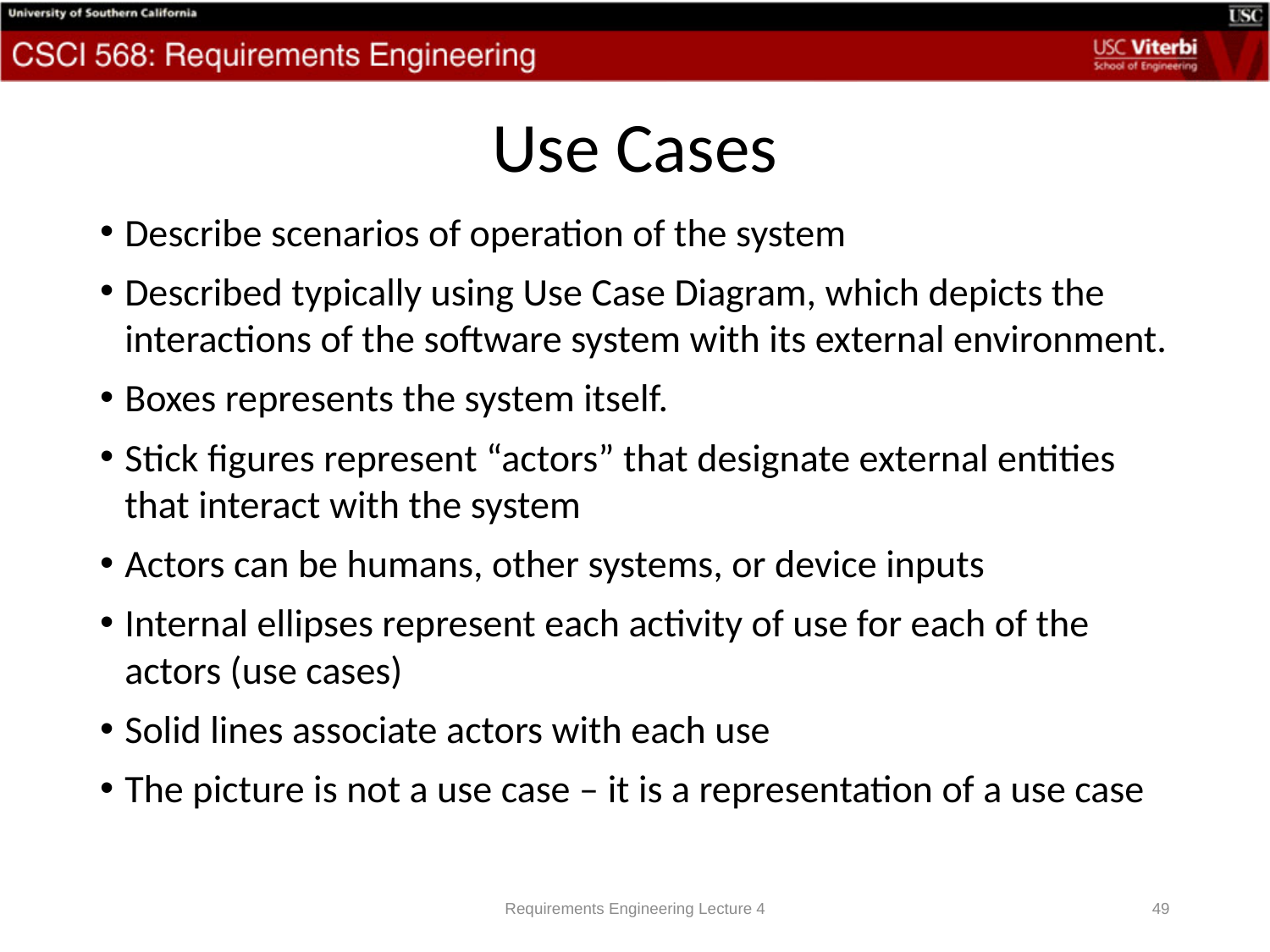

# Use Cases
Describe scenarios of operation of the system
Described typically using Use Case Diagram, which depicts the interactions of the software system with its external environment.
Boxes represents the system itself.
Stick figures represent “actors” that designate external entities that interact with the system
Actors can be humans, other systems, or device inputs
Internal ellipses represent each activity of use for each of the actors (use cases)
Solid lines associate actors with each use
The picture is not a use case – it is a representation of a use case

Requirements Engineering Lecture 4
49